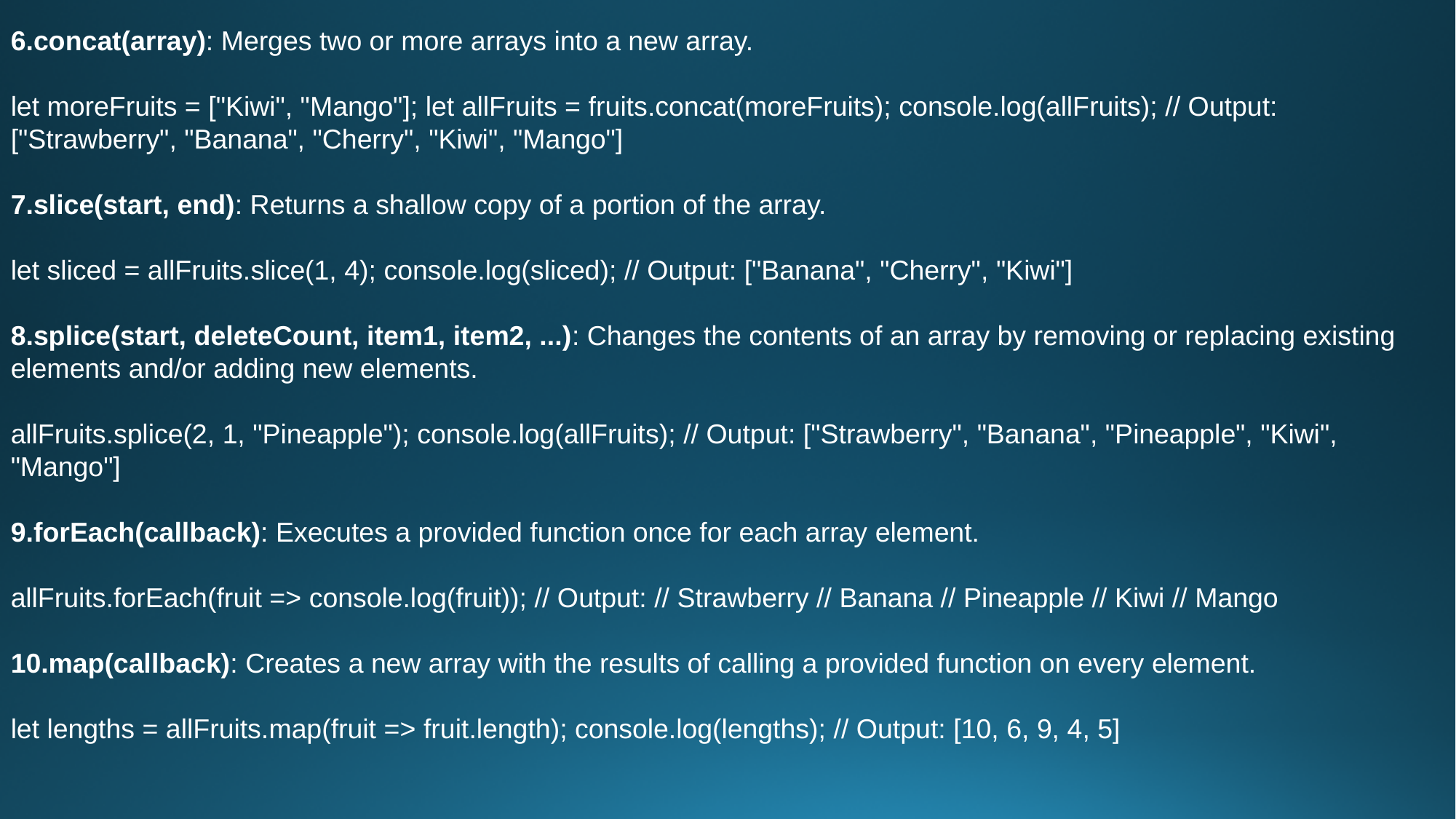

concat(array): Merges two or more arrays into a new array.

let moreFruits = ["Kiwi", "Mango"]; let allFruits = fruits.concat(moreFruits); console.log(allFruits); // Output: ["Strawberry", "Banana", "Cherry", "Kiwi", "Mango"]

slice(start, end): Returns a shallow copy of a portion of the array.

let sliced = allFruits.slice(1, 4); console.log(sliced); // Output: ["Banana", "Cherry", "Kiwi"]

splice(start, deleteCount, item1, item2, ...): Changes the contents of an array by removing or replacing existing elements and/or adding new elements.

allFruits.splice(2, 1, "Pineapple"); console.log(allFruits); // Output: ["Strawberry", "Banana", "Pineapple", "Kiwi", "Mango"]

forEach(callback): Executes a provided function once for each array element.

allFruits.forEach(fruit => console.log(fruit)); // Output: // Strawberry // Banana // Pineapple // Kiwi // Mango

map(callback): Creates a new array with the results of calling a provided function on every element.

let lengths = allFruits.map(fruit => fruit.length); console.log(lengths); // Output: [10, 6, 9, 4, 5]